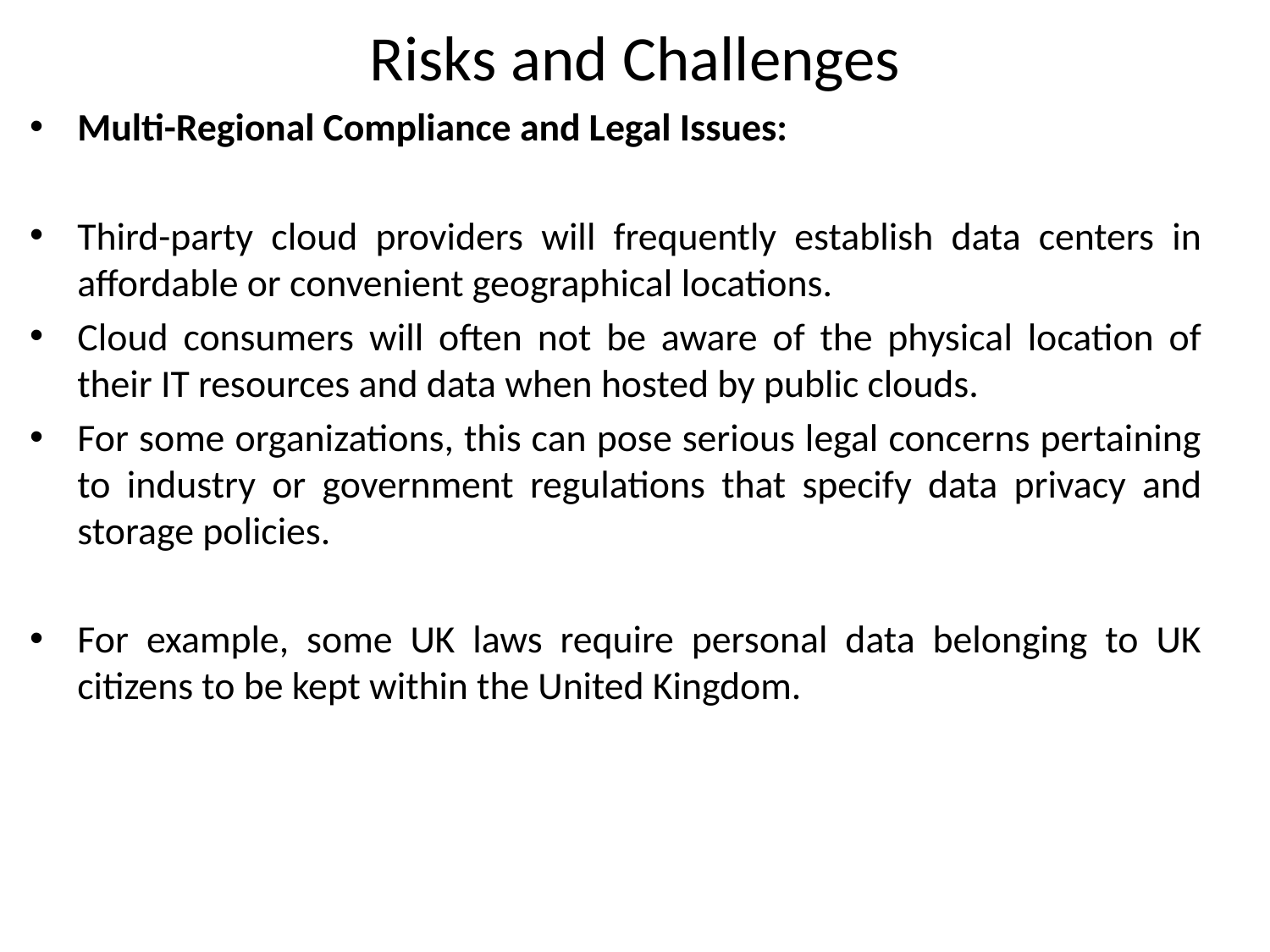

# Risks and Challenges
Multi-Regional Compliance and Legal Issues:

Third-party cloud providers will frequently establish data centers in affordable or convenient geographical locations.
Cloud consumers will often not be aware of the physical location of their IT resources and data when hosted by public clouds.
For some organizations, this can pose serious legal concerns pertaining to industry or government regulations that specify data privacy and storage policies.

For example, some UK laws require personal data belonging to UK citizens to be kept within the United Kingdom.